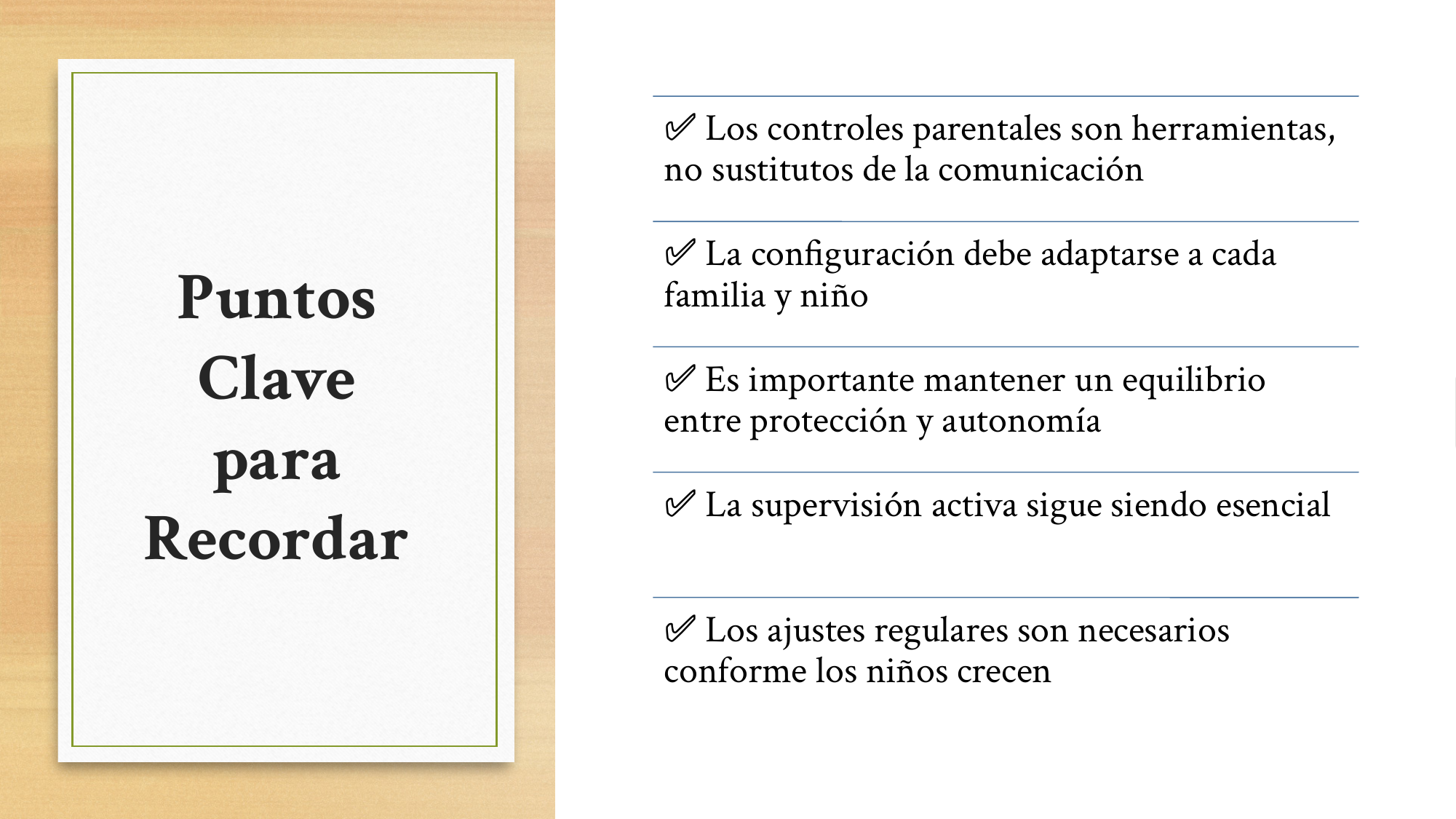

✅ Los controles parentales son herramientas, no sustitutos de la comunicación
✅ La configuración debe adaptarse a cada familia y niño
✅ Es importante mantener un equilibrio entre protección y autonomía
✅ La supervisión activa sigue siendo esencial
✅ Los ajustes regulares son necesarios conforme los niños crecen
# Puntos Clave para Recordar